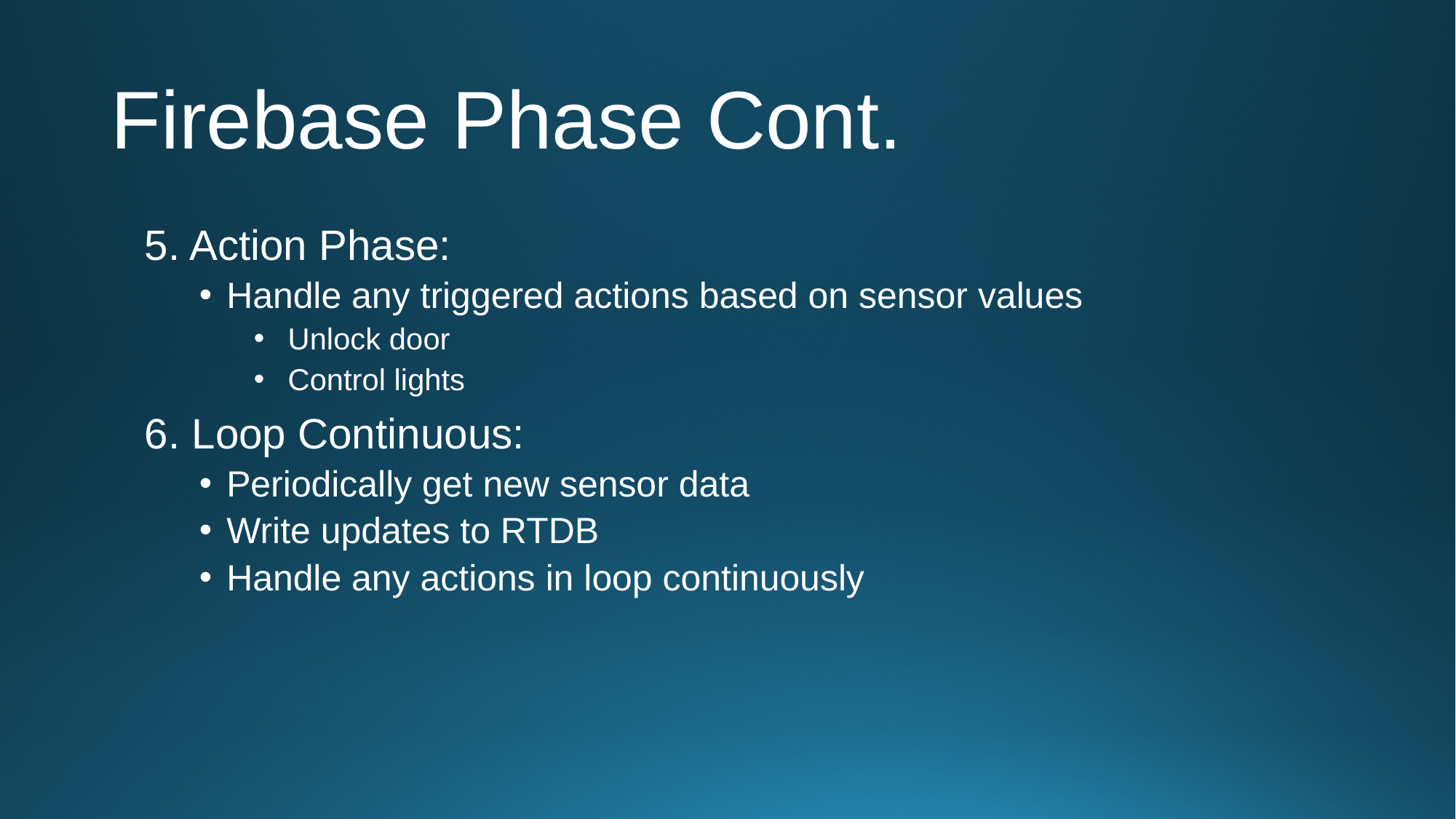

# Firebase Phase Cont.
5. Action Phase:
Handle any triggered actions based on sensor values
Unlock door
Control lights
6. Loop Continuous:
Periodically get new sensor data
Write updates to RTDB
Handle any actions in loop continuously